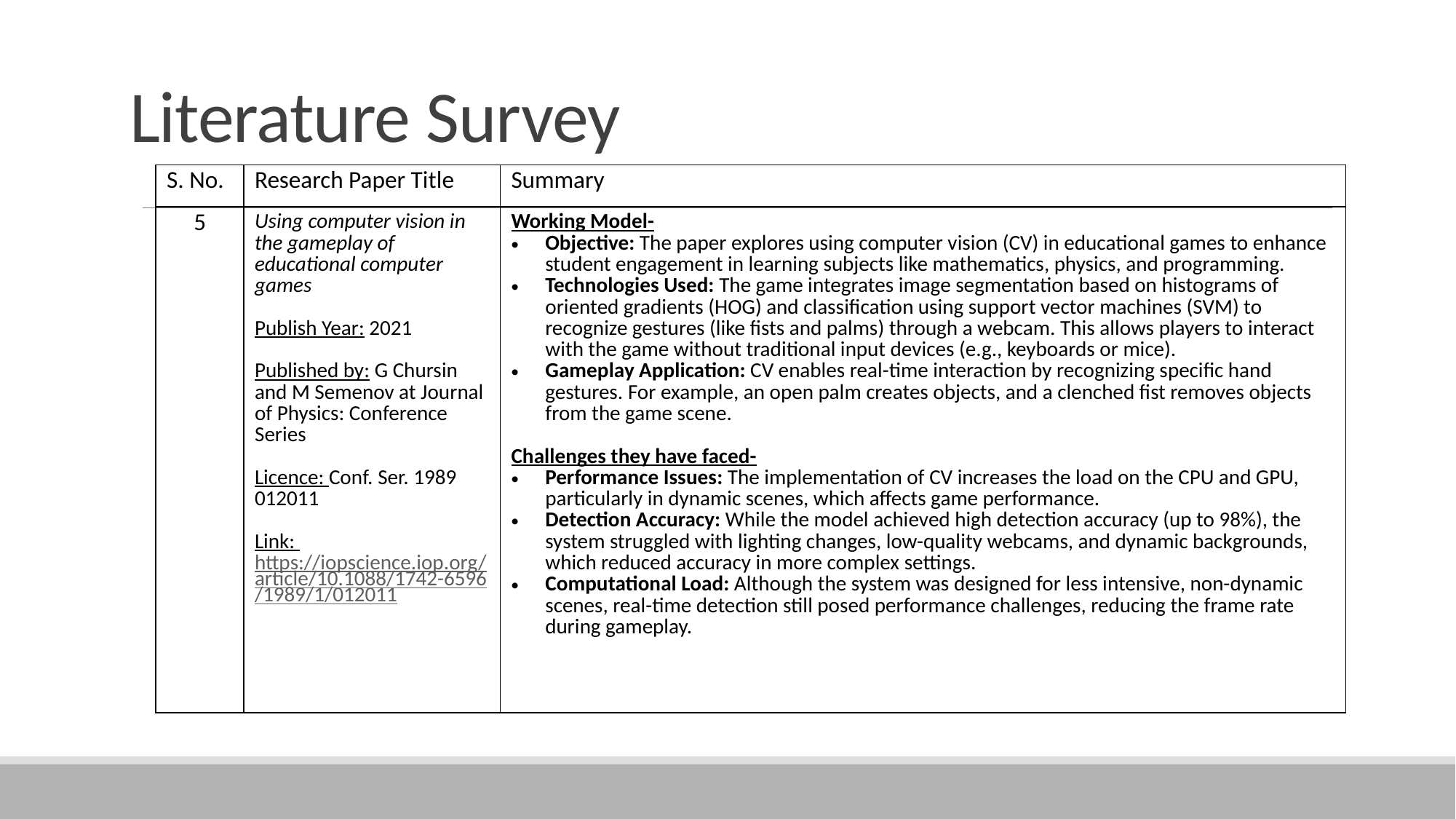

# Literature Survey
| S. No. | Research Paper Title | Summary |
| --- | --- | --- |
| 5 | Using computer vision in the gameplay of educational computer games Publish Year: 2021 Published by: G Chursin and M Semenov at Journal of Physics: Conference Series Licence: Conf. Ser. 1989 012011 Link: https://iopscience.iop.org/article/10.1088/1742-6596/1989/1/012011 | Working Model- Objective: The paper explores using computer vision (CV) in educational games to enhance student engagement in learning subjects like mathematics, physics, and programming. Technologies Used: The game integrates image segmentation based on histograms of oriented gradients (HOG) and classification using support vector machines (SVM) to recognize gestures (like fists and palms) through a webcam. This allows players to interact with the game without traditional input devices (e.g., keyboards or mice). Gameplay Application: CV enables real-time interaction by recognizing specific hand gestures. For example, an open palm creates objects, and a clenched fist removes objects from the game scene. Challenges they have faced- Performance Issues: The implementation of CV increases the load on the CPU and GPU, particularly in dynamic scenes, which affects game performance. Detection Accuracy: While the model achieved high detection accuracy (up to 98%), the system struggled with lighting changes, low-quality webcams, and dynamic backgrounds, which reduced accuracy in more complex settings. Computational Load: Although the system was designed for less intensive, non-dynamic scenes, real-time detection still posed performance challenges, reducing the frame rate during gameplay. |